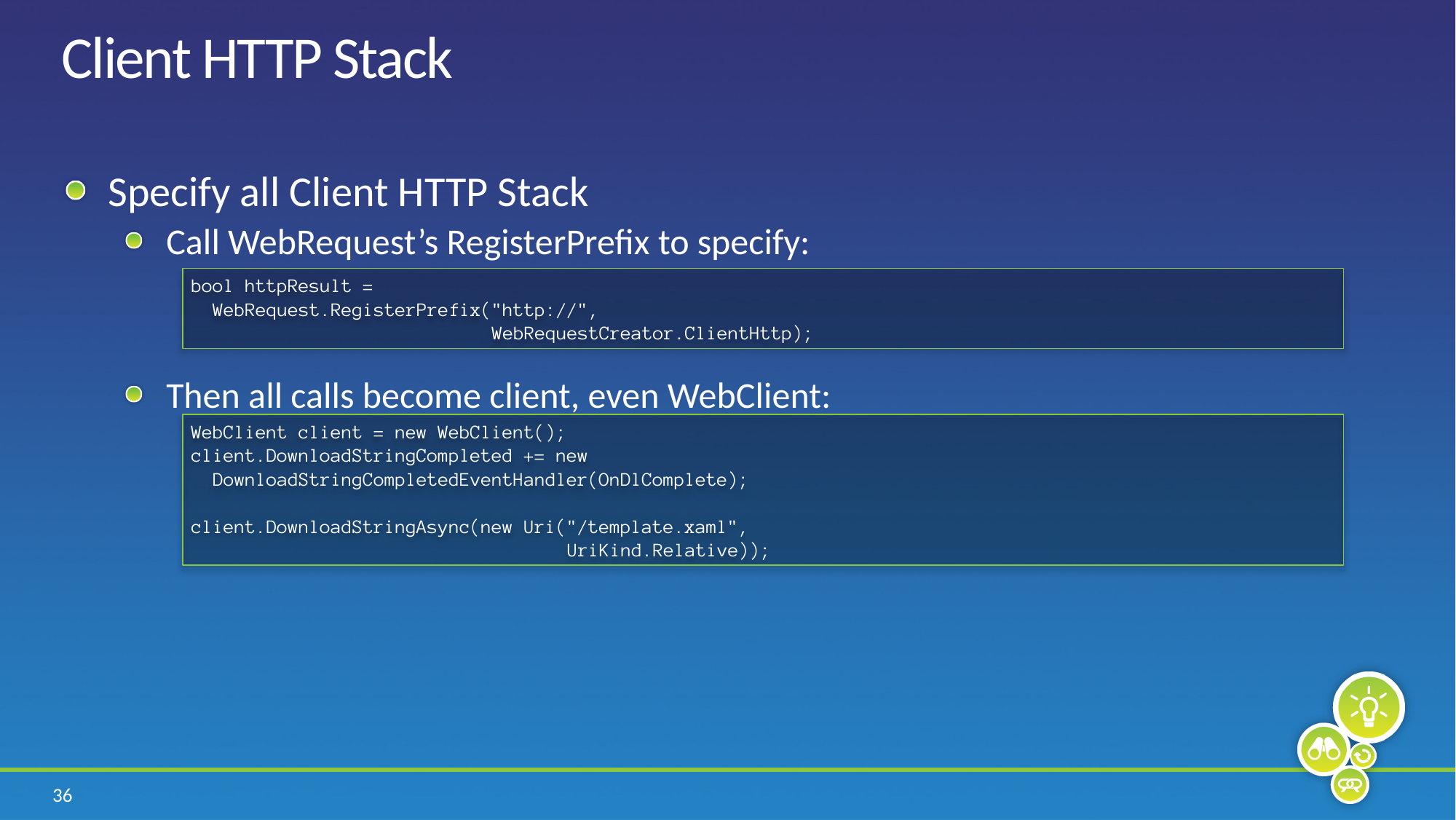

# Client HTTP Stack
Specify all Client HTTP Stack
Call WebRequest’s RegisterPrefix to specify:

Then all calls become client, even WebClient:

bool httpResult =
  WebRequest.RegisterPrefix("http://",
                            WebRequestCreator.ClientHttp);
WebClient client = new WebClient();
client.DownloadStringCompleted += new
  DownloadStringCompletedEventHandler(OnDlComplete);

client.DownloadStringAsync(new Uri("/template.xaml",
                                   UriKind.Relative));